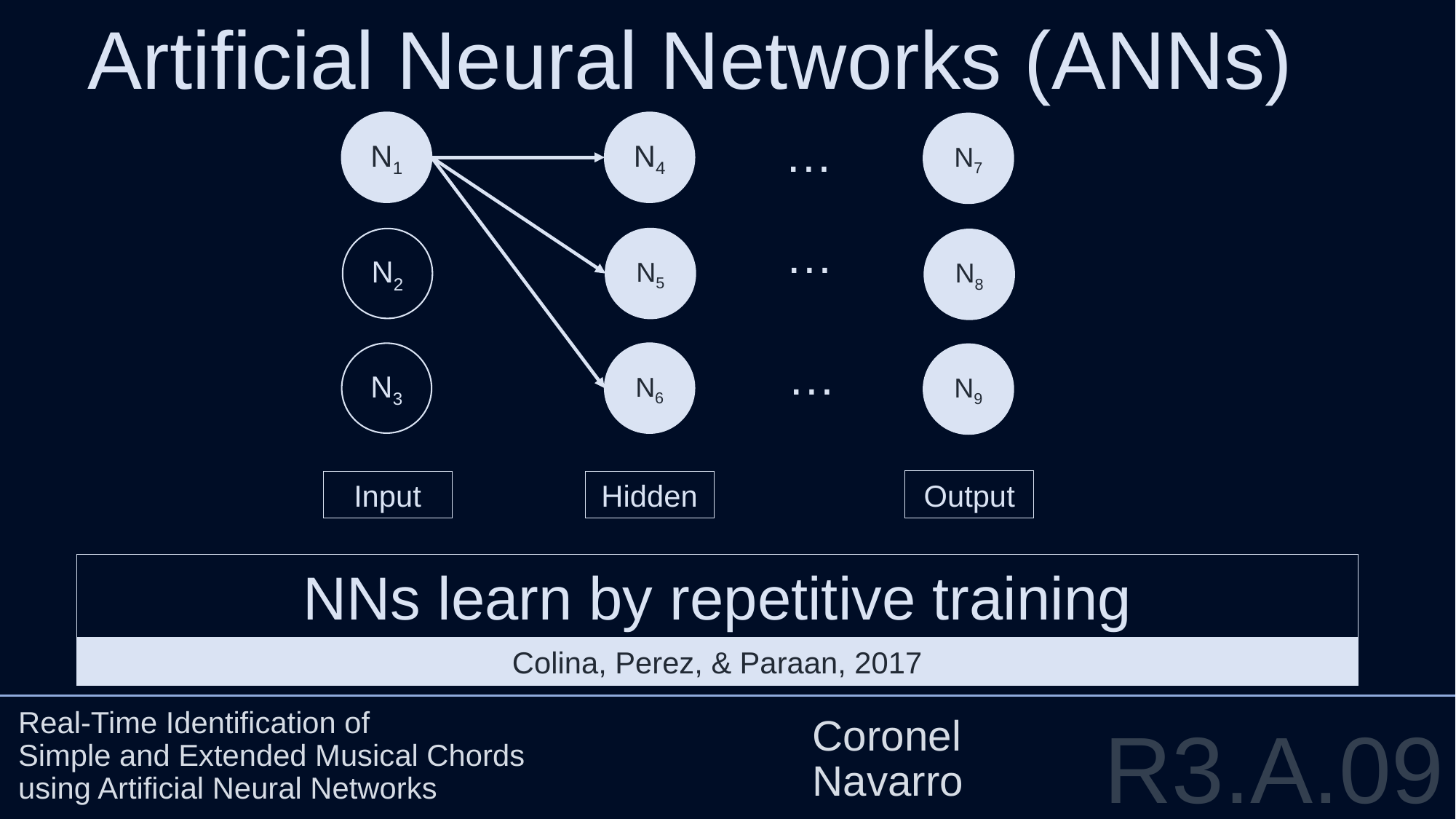

Artificial Neural Networks (ANNs)
N1
N4
N7
…
…
N2
N5
N8
…
N3
N6
N9
Output
Input
Hidden
Real-Time Identification of
Simple and Extended Musical Chords
using Artificial Neural Networks
Coronel
Navarro
NNs learn by repetitive training
Colina, Perez, & Paraan, 2017
R3.A.09